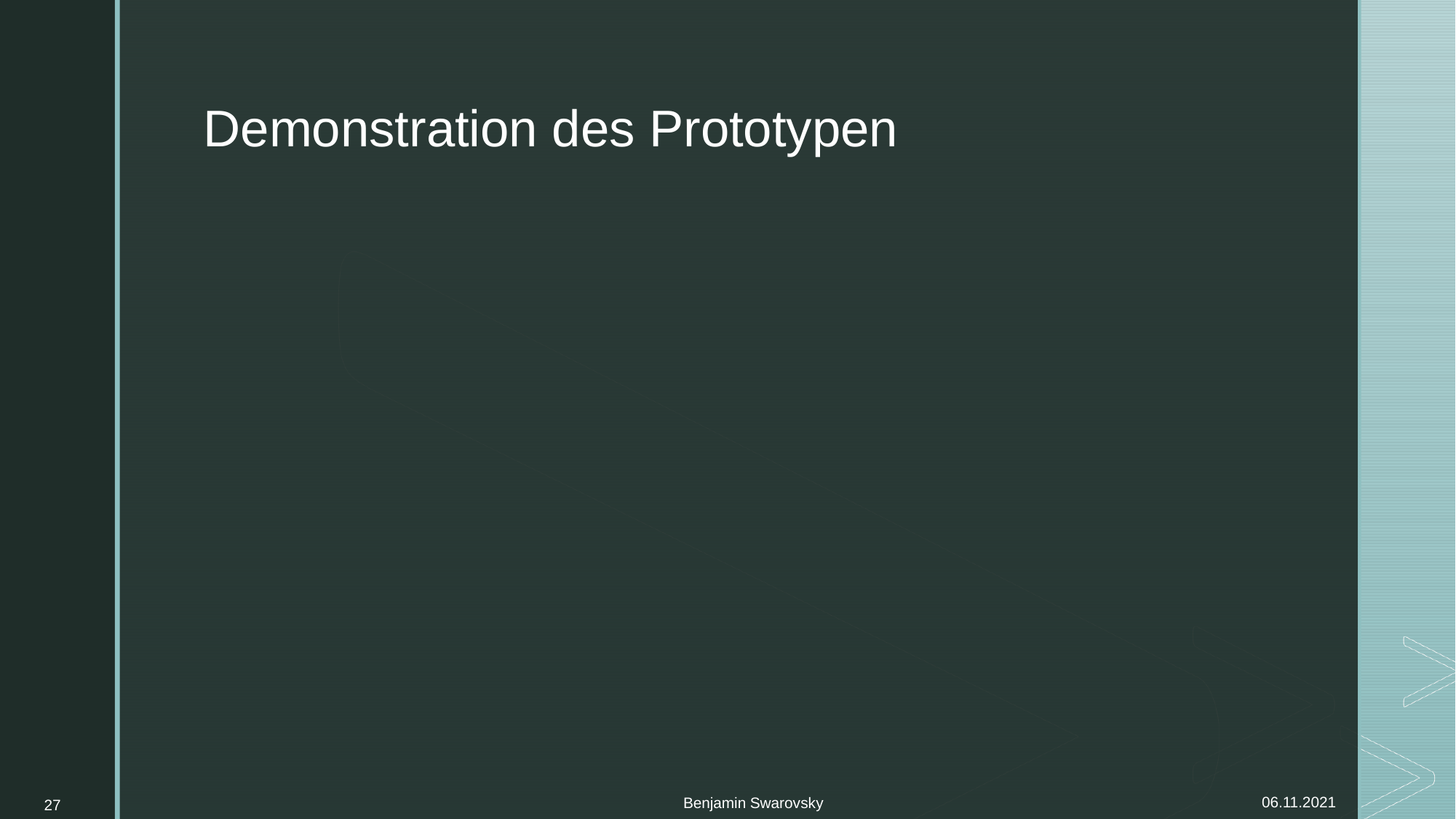

# Demonstration des Prototypen

Benjamin Swarovsky
27
06.11.2021